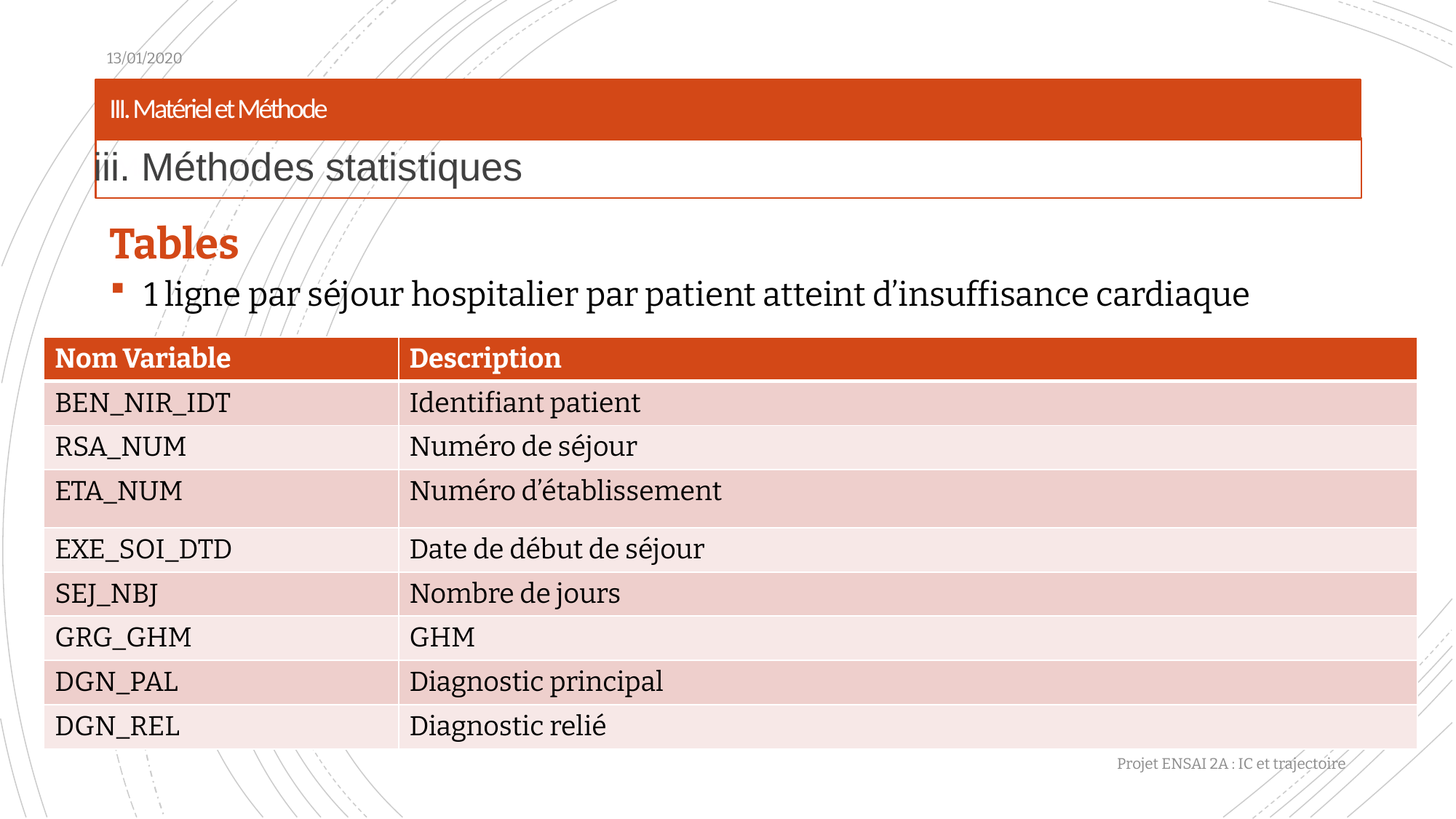

13/01/2020
# III. Matériel et Méthode
iii. Méthodes statistiques
Tables
1 ligne par séjour hospitalier par patient atteint d’insuffisance cardiaque
| Nom Variable | Description |
| --- | --- |
| BEN\_NIR\_IDT | Identifiant patient |
| RSA\_NUM | Numéro de séjour |
| ETA\_NUM | Numéro d’établissement |
| EXE\_SOI\_DTD | Date de début de séjour |
| SEJ\_NBJ | Nombre de jours |
| GRG\_GHM | GHM |
| DGN\_PAL | Diagnostic principal |
| DGN\_REL | Diagnostic relié |
Projet ENSAI 2A : IC et trajectoire